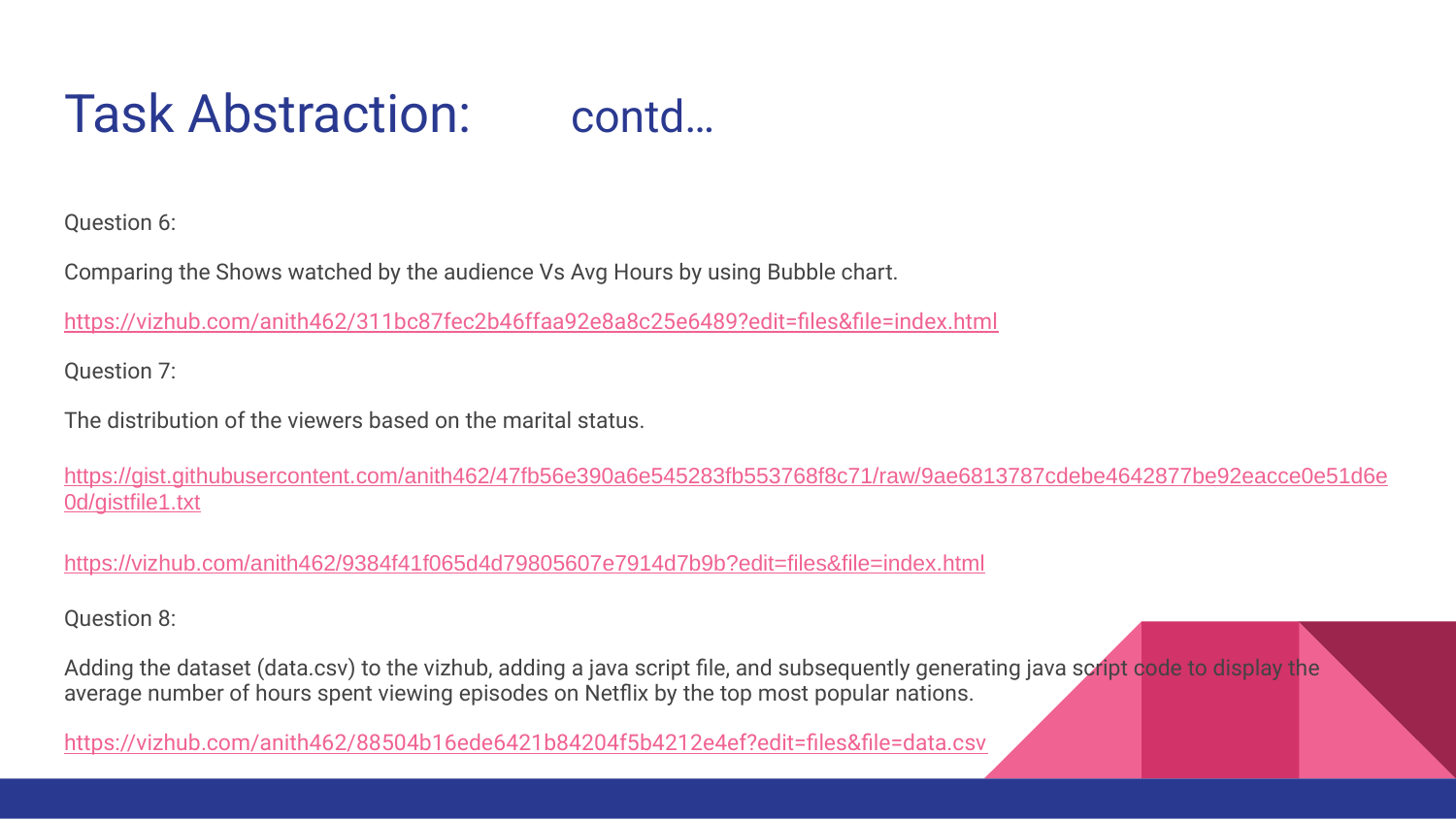

# Task Abstraction:											contd…
Question 6:
Comparing the Shows watched by the audience Vs Avg Hours by using Bubble chart.
https://vizhub.com/anith462/311bc87fec2b46ffaa92e8a8c25e6489?edit=files&file=index.html
Question 7:
The distribution of the viewers based on the marital status.
https://gist.githubusercontent.com/anith462/47fb56e390a6e545283fb553768f8c71/raw/9ae6813787cdebe4642877be92eacce0e51d6e0d/gistfile1.txt

https://vizhub.com/anith462/9384f41f065d4d79805607e7914d7b9b?edit=files&file=index.html

Question 8:
Adding the dataset (data.csv) to the vizhub, adding a java script file, and subsequently generating java script code to display the average number of hours spent viewing episodes on Netflix by the top most popular nations.
https://vizhub.com/anith462/88504b16ede6421b84204f5b4212e4ef?edit=files&file=data.csv